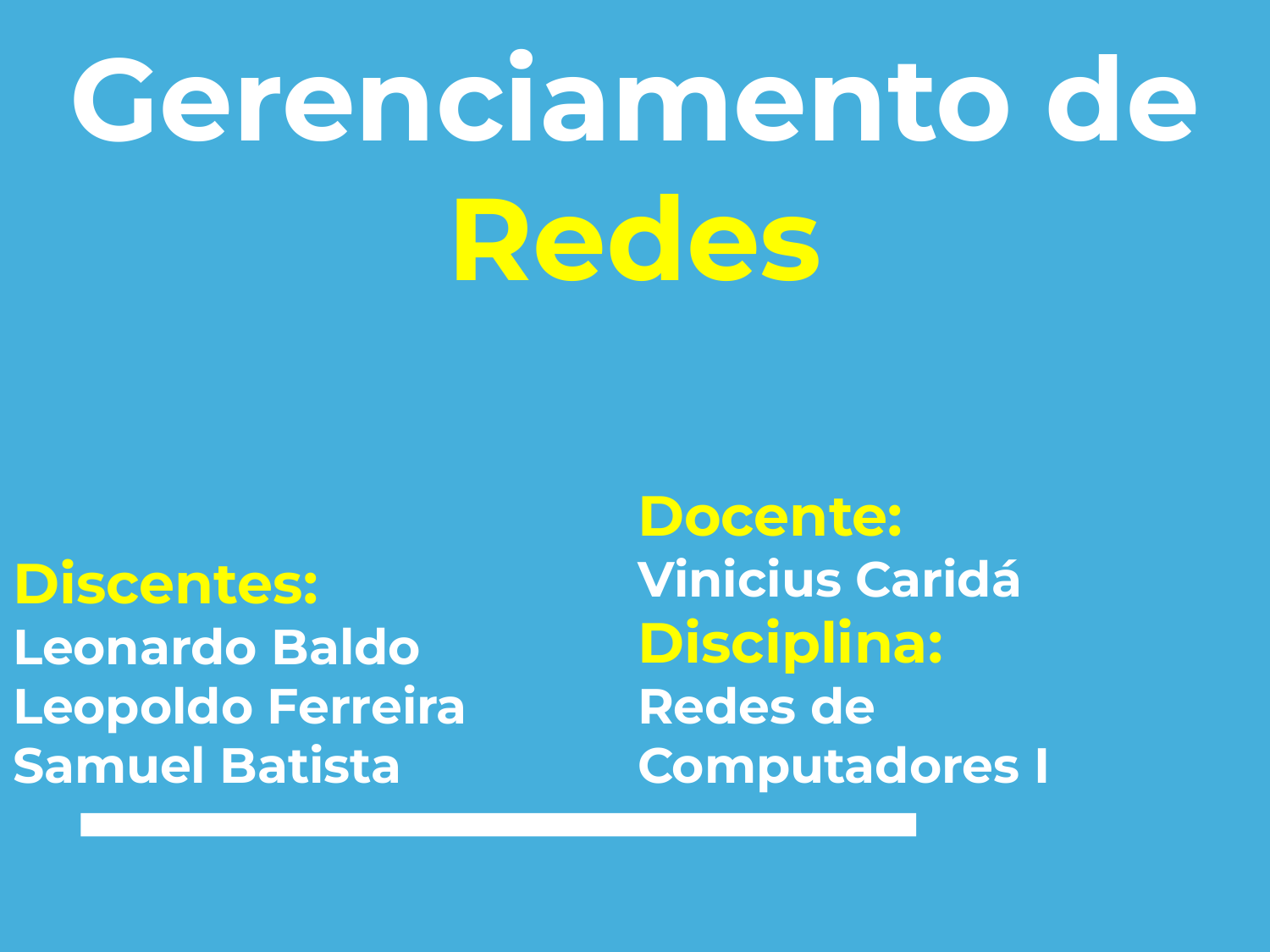

Gerenciamento de Redes
# Discentes: Leonardo Baldo Leopoldo Ferreira Samuel Batista
Docente:
Vinicius Caridá
Disciplina:
Redes de Computadores I